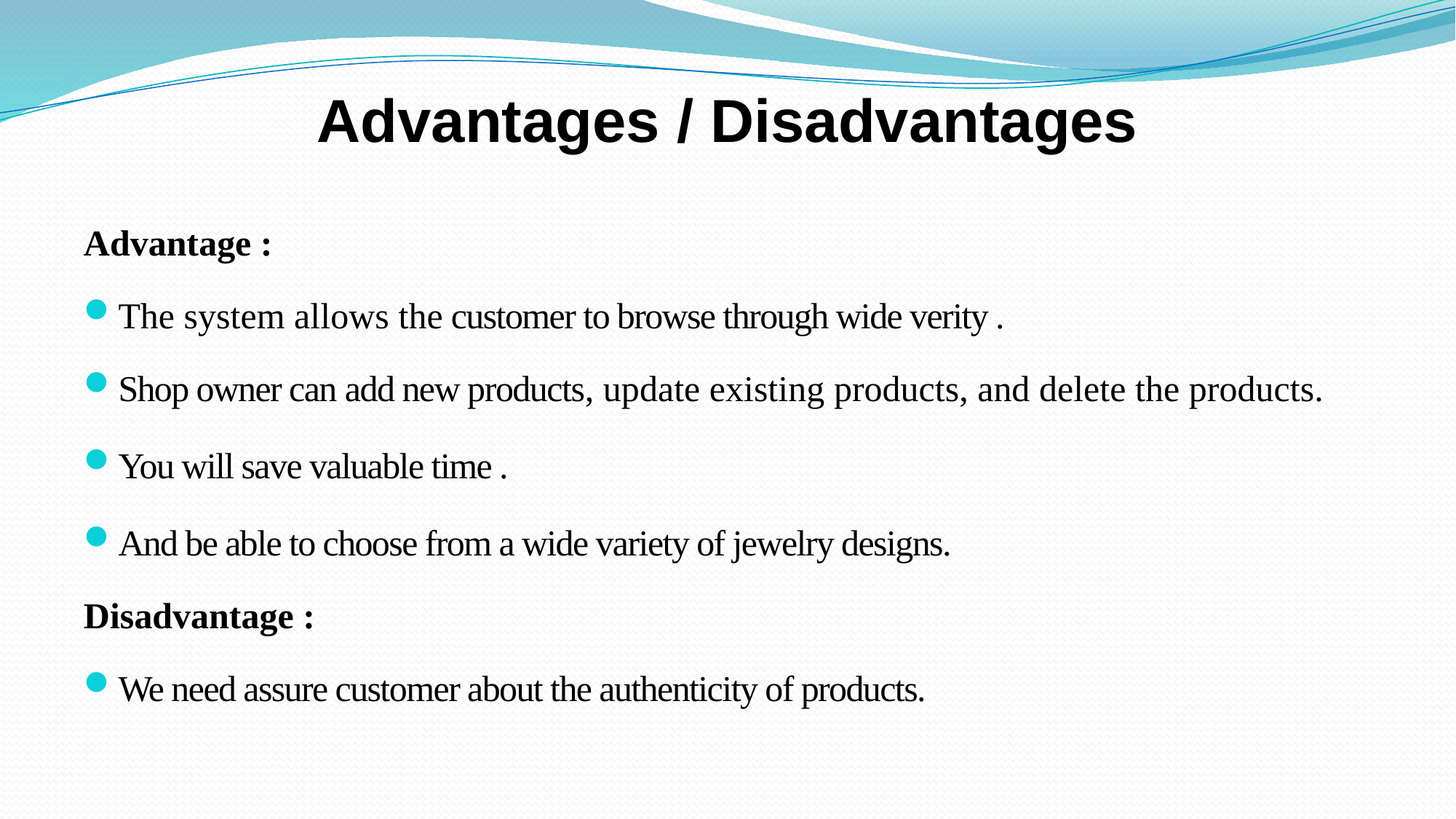

Advantages / Disadvantages
Advantage :
The system allows the customer to browse through wide verity .
Shop owner can add new products, update existing products, and delete the products.
You will save valuable time .
And be able to choose from a wide variety of jewelry designs.
Disadvantage :
We need assure customer about the authenticity of products.